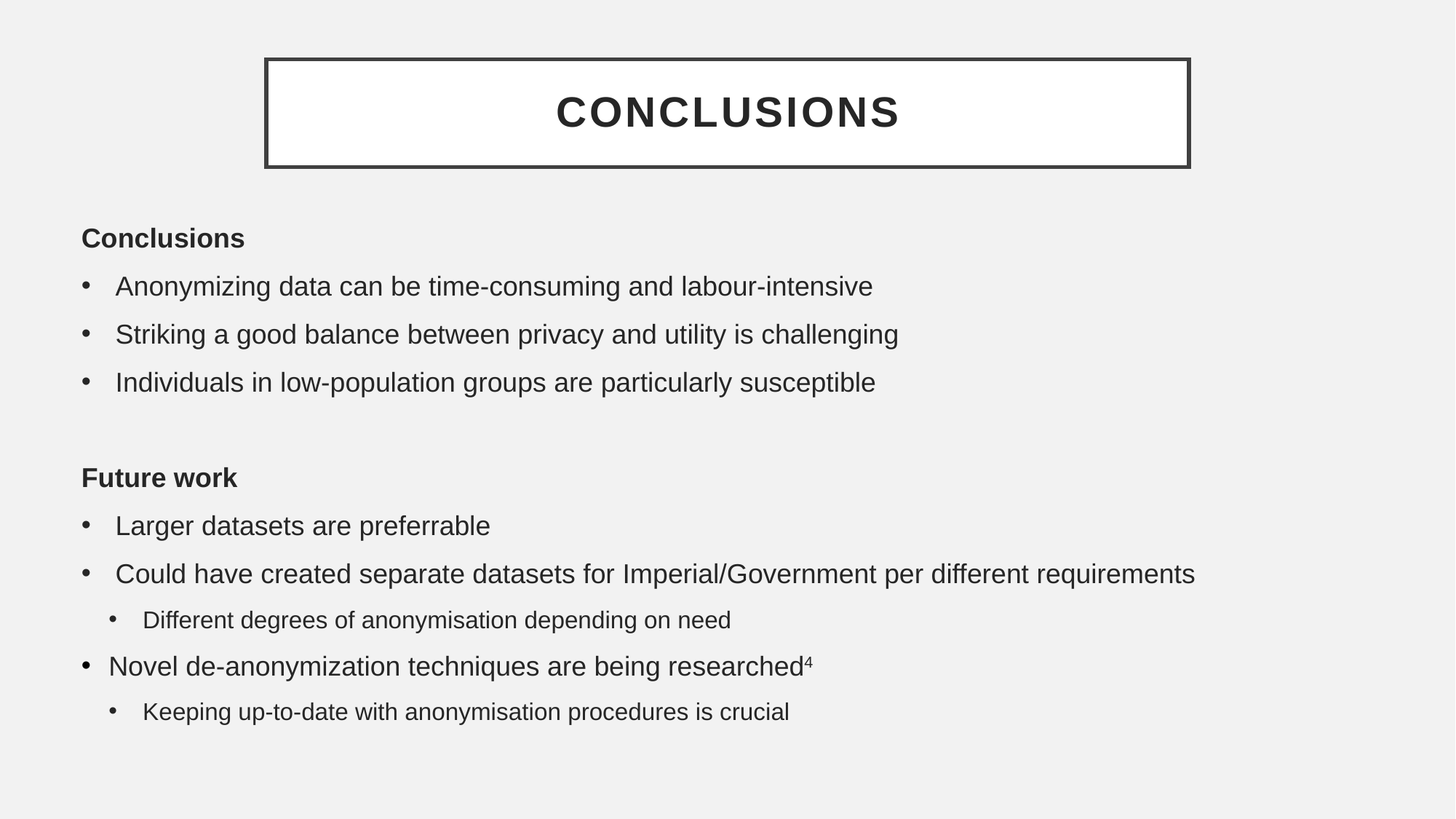

CONCLUSIONS
Conclusions
Anonymizing data can be time-consuming and labour-intensive
Striking a good balance between privacy and utility is challenging
Individuals in low-population groups are particularly susceptible

Future work
Larger datasets are preferrable
Could have created separate datasets for Imperial/Government per different requirements
Different degrees of anonymisation depending on need
Novel de-anonymization techniques are being researched4
Keeping up-to-date with anonymisation procedures is crucial